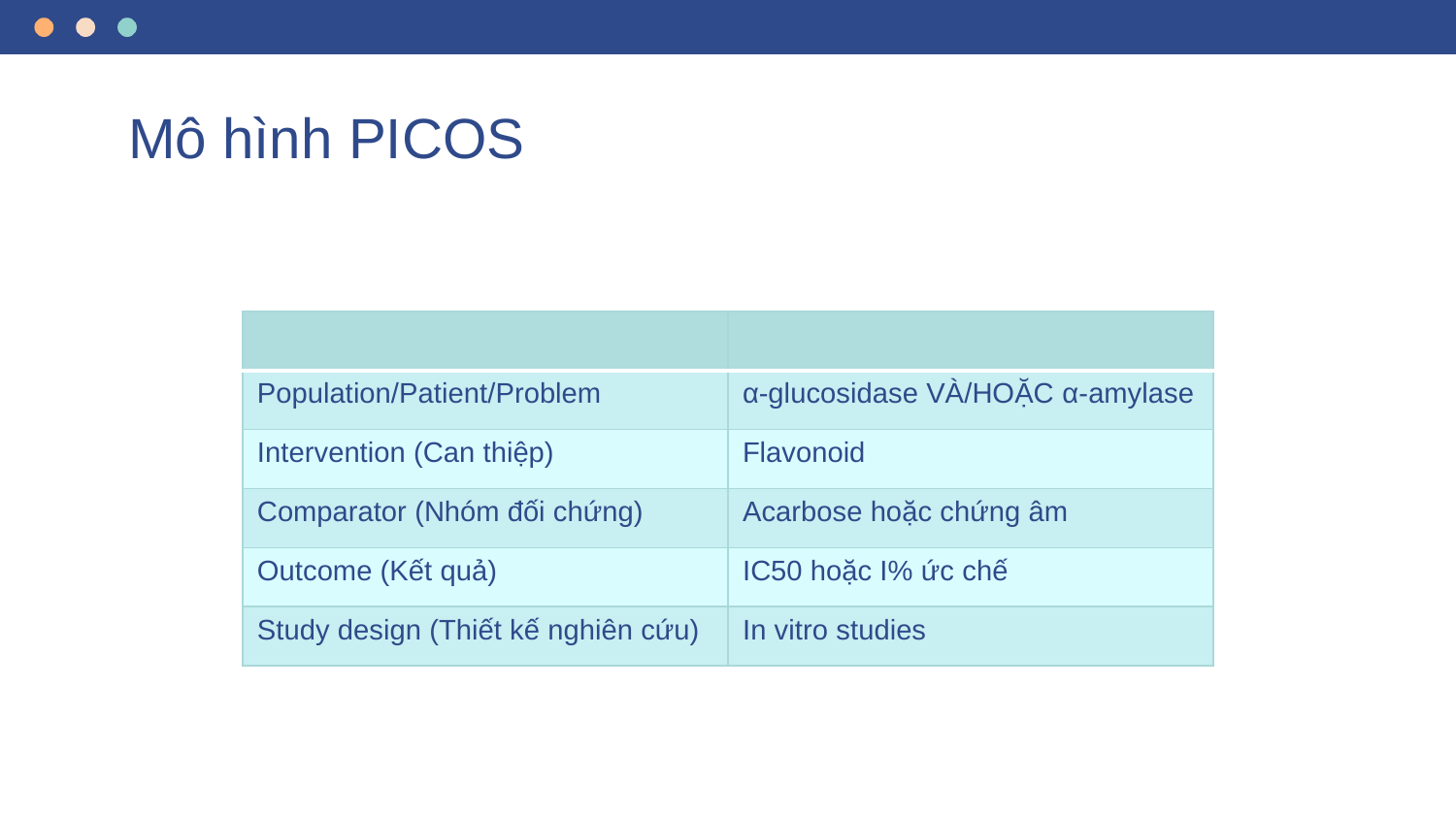

# Mô hình PICOS

|  |  |
| --- | --- |
| Population/Patient/Problem |  |
| Intervention (Can thiệp) |  |
| Comparator (Nhóm đối chứng) |  |
| Outcome (Kết quả) |  |
| Study design (Thiết kế nghiên cứu) |  |
|  |  |
| --- | --- |
| Population/Patient/Problem | α-glucosidase VÀ/HOẶC α-amylase |
| Intervention (Can thiệp) | Flavonoid |
| Comparator (Nhóm đối chứng) | Acarbose hoặc chứng âm |
| Outcome (Kết quả) | IC50 hoặc I% ức chế |
| Study design (Thiết kế nghiên cứu) | In vitro studies |